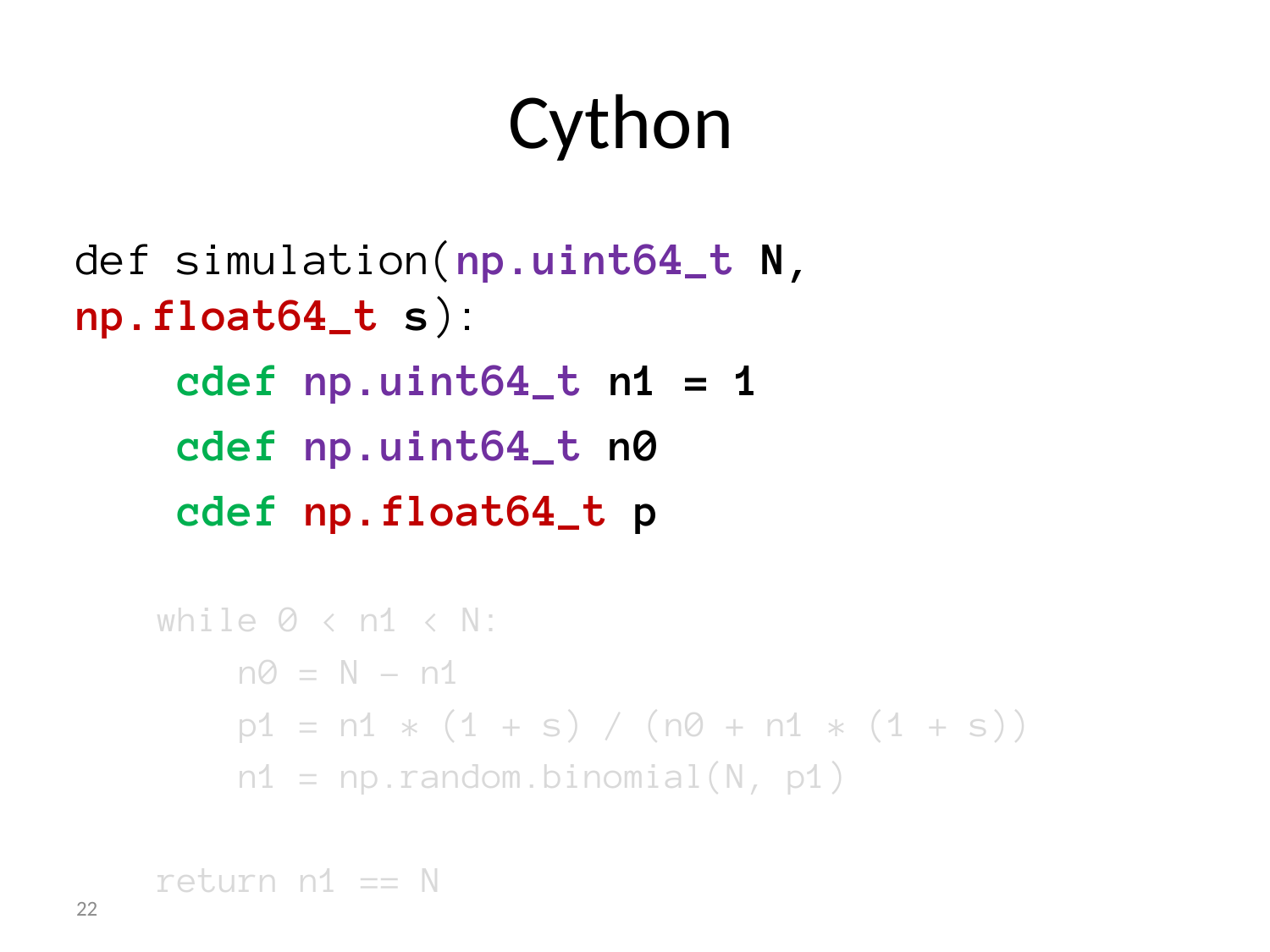

# Cython
def simulation(np.uint64_t N, 					 np.float64_t s):
    cdef np.uint64_t n1 = 1
    cdef np.uint64_t n0
    cdef np.float64_t p

    while 0 < n1 < N:
        n0 = N - n1
        p1 = n1 * (1 + s) / (n0 + n1 * (1 + s))
        n1 = np.random.binomial(N, p1)

    return n1 == N
22